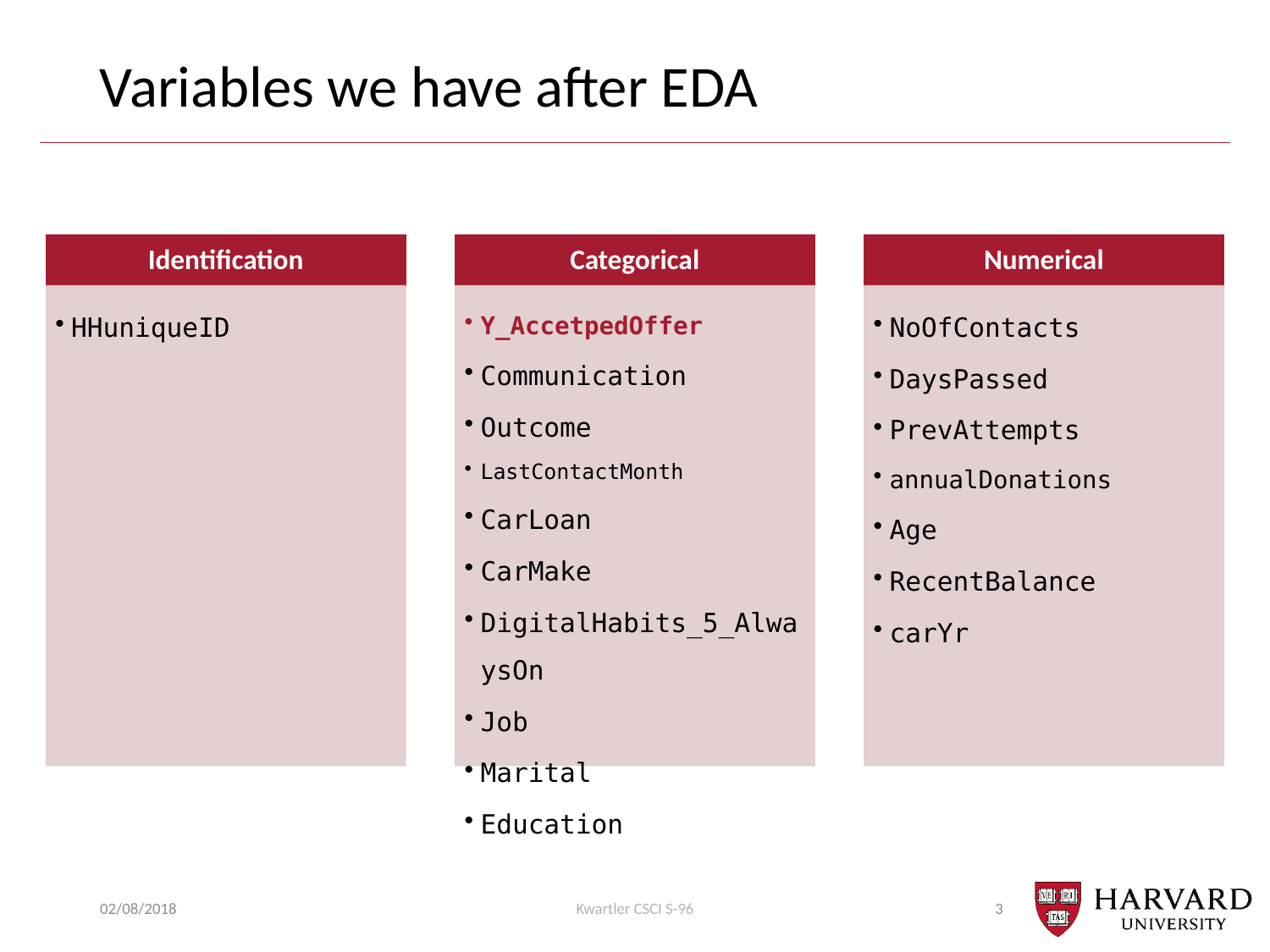

# Variables we have after EDA
Identification
HHuniqueID
Categorical
Y_AccetpedOffer
Communication
Outcome
LastContactMonth
CarLoan
CarMake
DigitalHabits_5_AlwaysOn
Job
Marital
Education
Numerical
NoOfContacts
DaysPassed
PrevAttempts
annualDonations
Age
RecentBalance
carYr
02/08/2018
Kwartler CSCI S-96
3